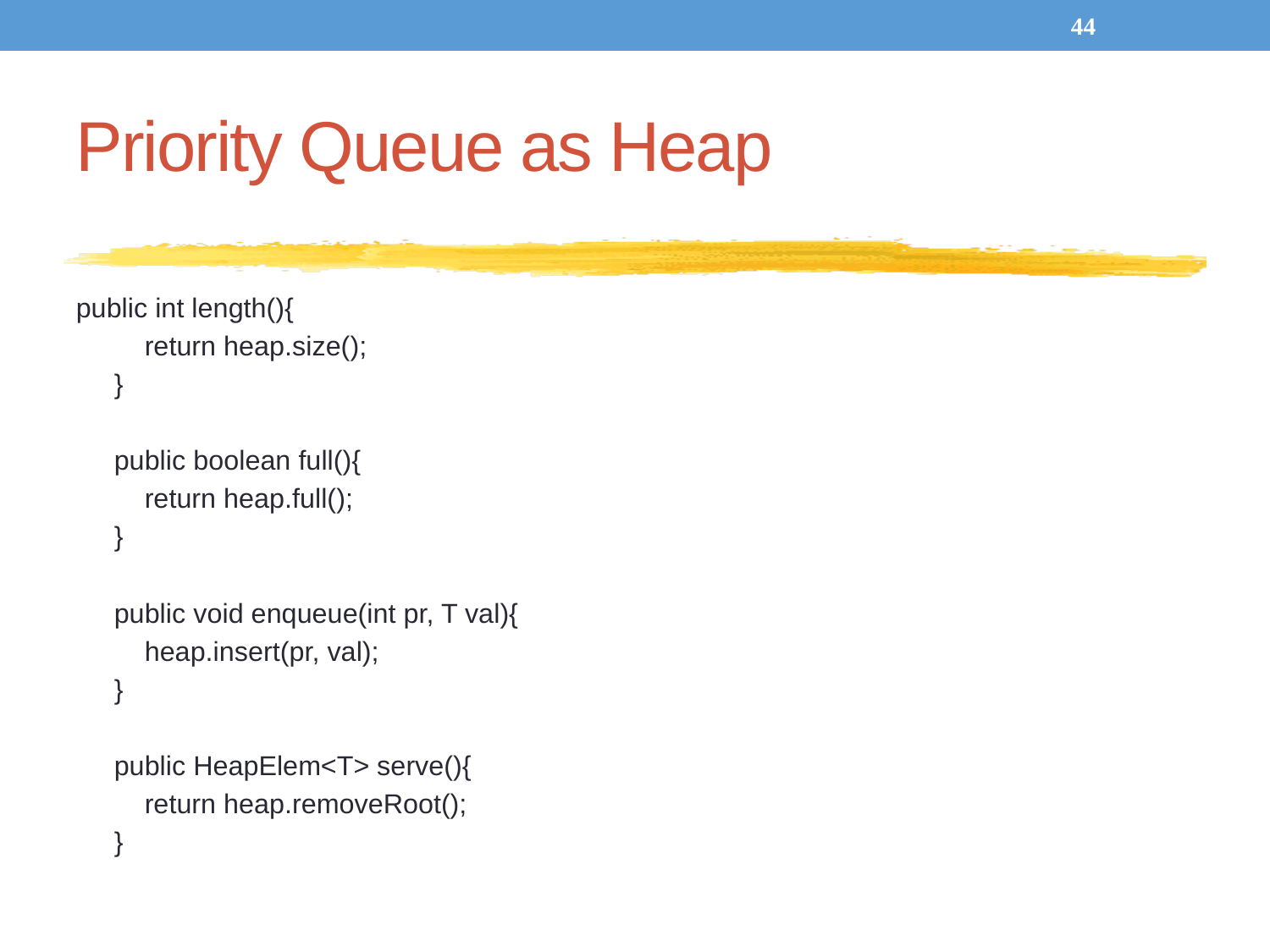

44
Priority Queue as Heap

public int length(){
         return heap.size();
     }

     public boolean full(){
         return heap.full();
     }

     public void enqueue(int pr, T val){
         heap.insert(pr, val);
     }

     public HeapElem<T> serve(){
         return heap.removeRoot();
     }